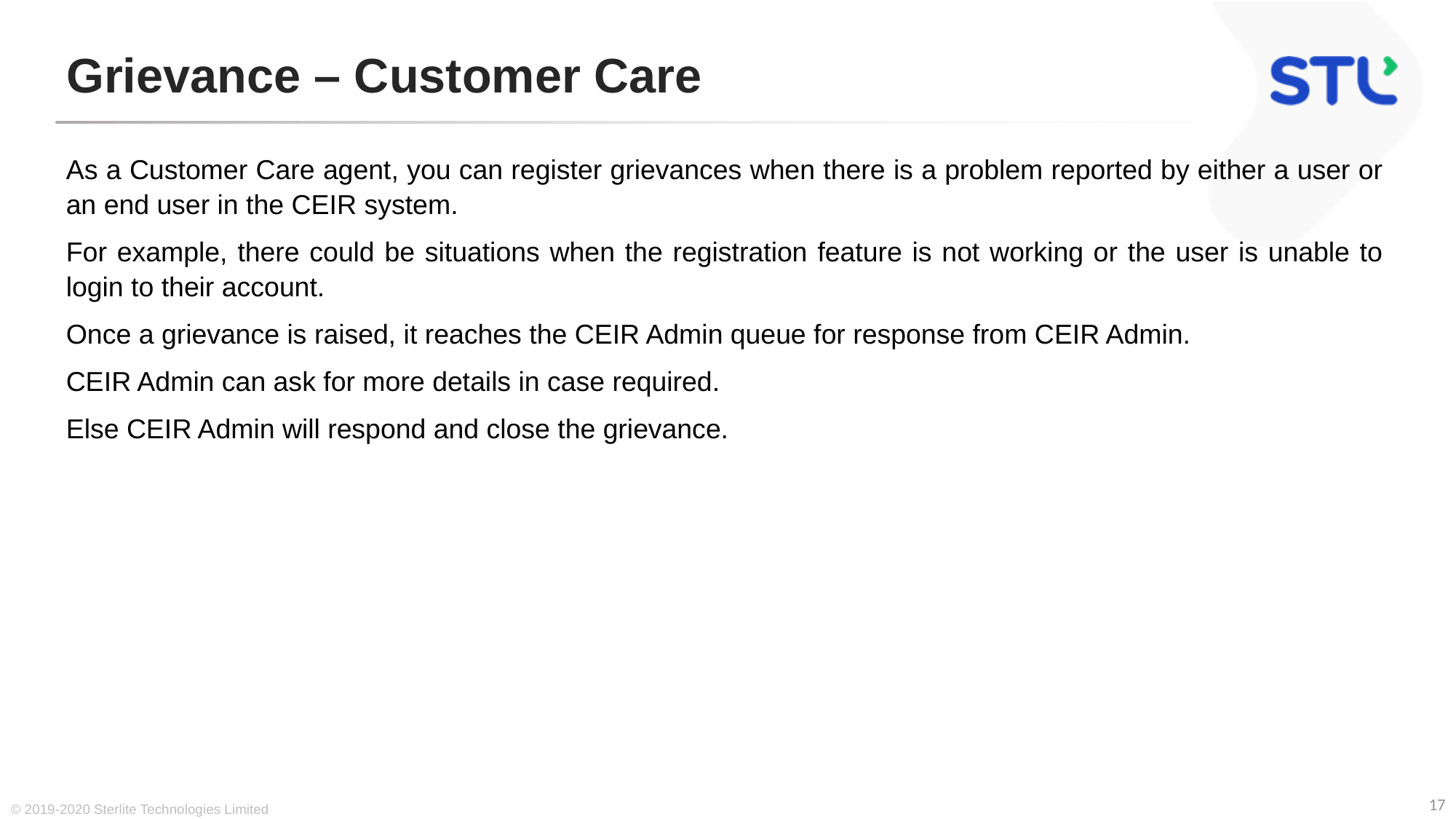

# Grievance – Customer Care
As a Customer Care agent, you can register grievances when there is a problem reported by either a user or an end user in the CEIR system.
For example, there could be situations when the registration feature is not working or the user is unable to login to their account.
Once a grievance is raised, it reaches the CEIR Admin queue for response from CEIR Admin.
CEIR Admin can ask for more details in case required.
Else CEIR Admin will respond and close the grievance.
© 2019-2020 Sterlite Technologies Limited
17